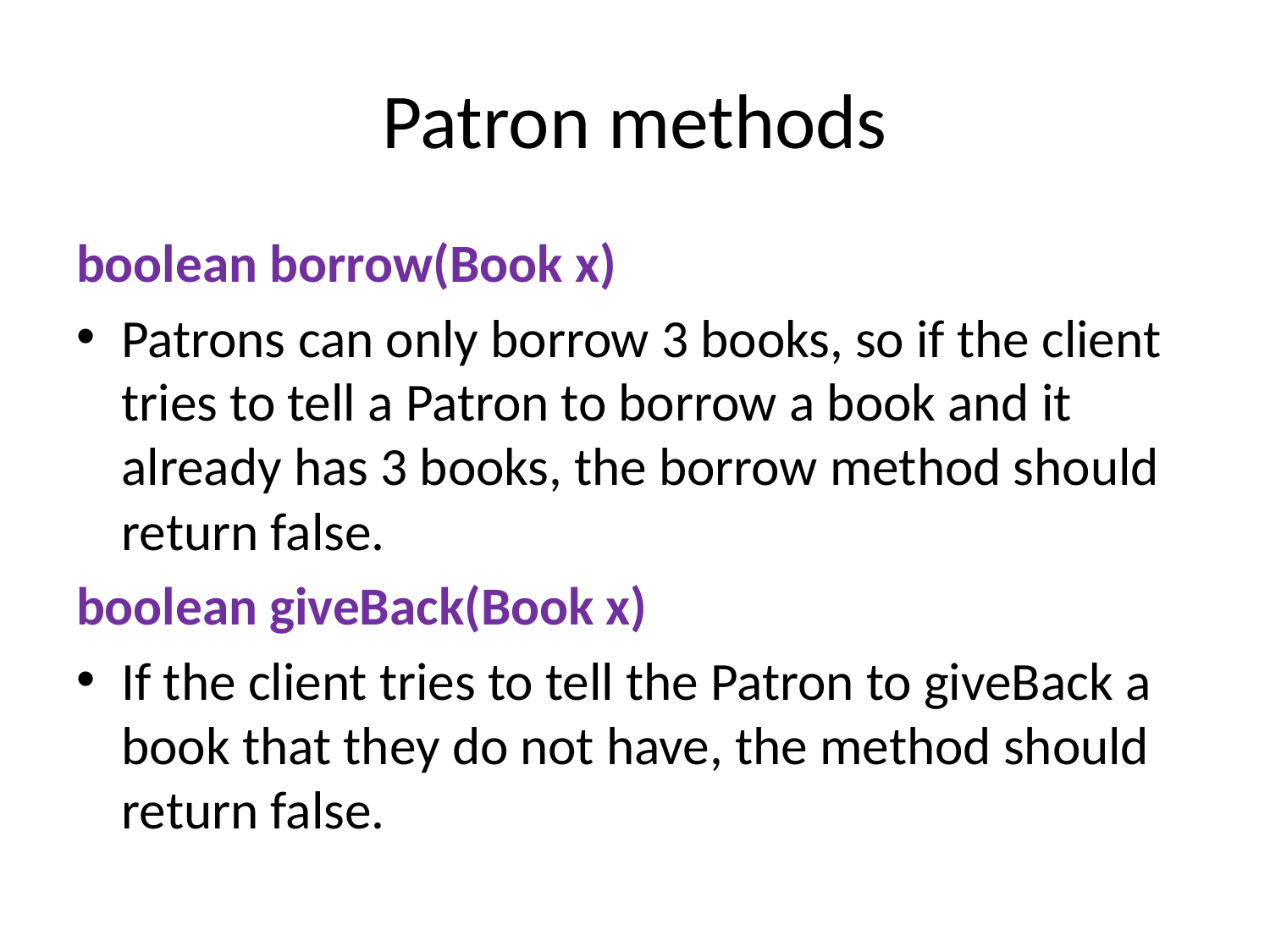

# Patron methods
boolean borrow(Book x)
Patrons can only borrow 3 books, so if the client tries to tell a Patron to borrow a book and it already has 3 books, the borrow method should return false.
boolean giveBack(Book x)
If the client tries to tell the Patron to giveBack a book that they do not have, the method should return false.